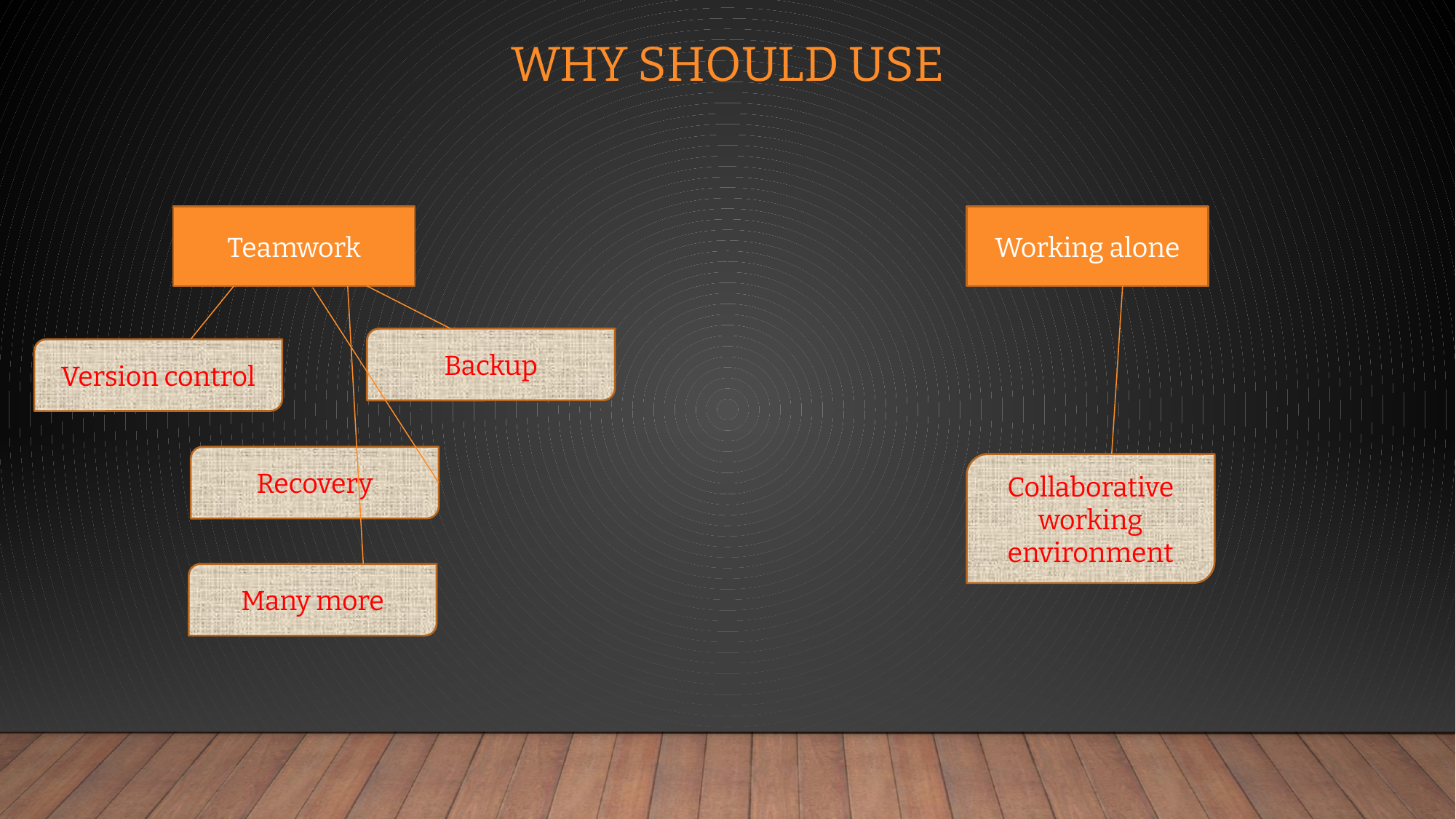

# Why should use
Teamwork
Working alone
Backup
Version control
Recovery
Collaborative working environment
Many more